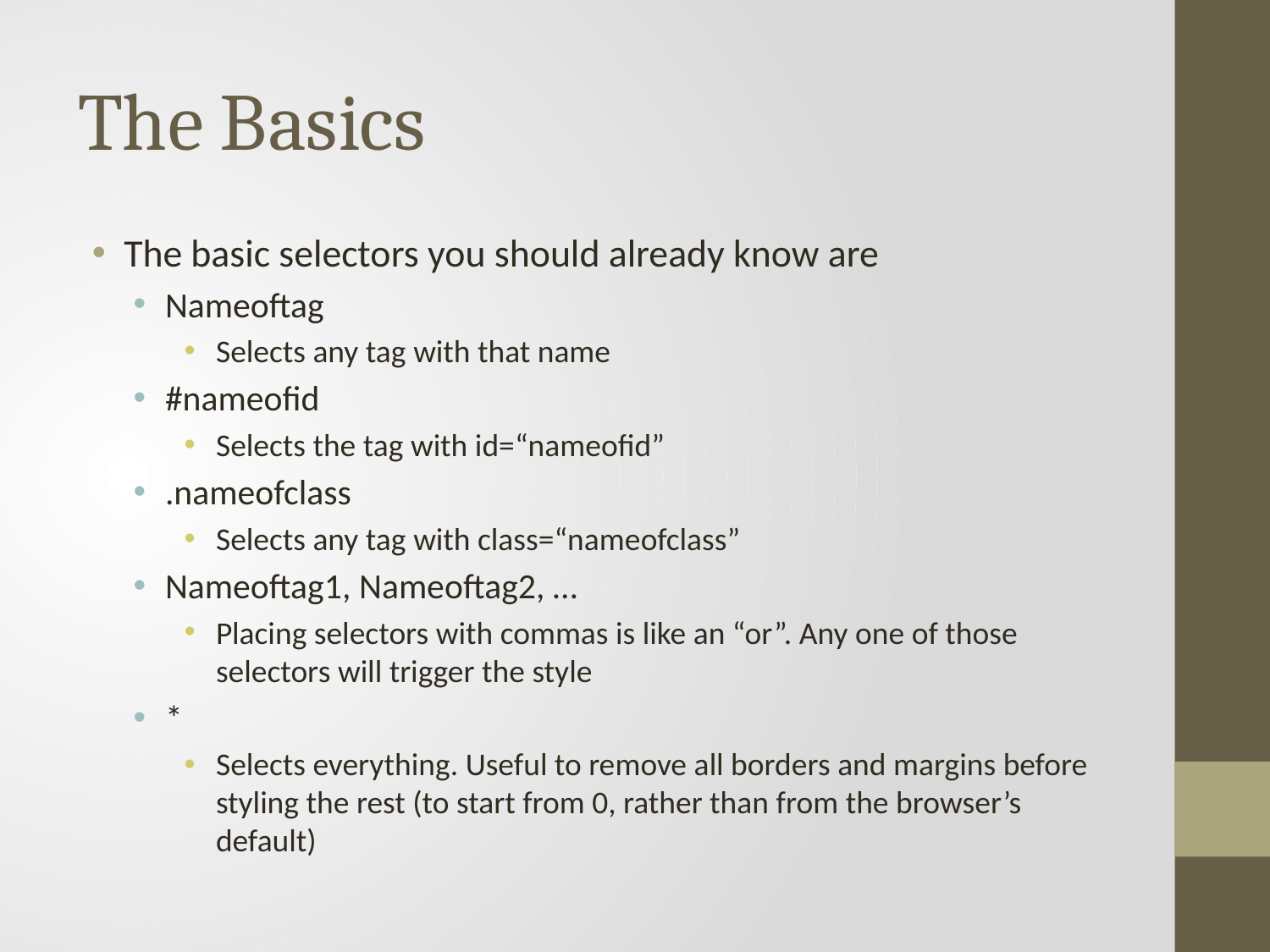

# The Basics
The basic selectors you should already know are
Nameoftag
Selects any tag with that name
#nameofid
Selects the tag with id=“nameofid”
.nameofclass
Selects any tag with class=“nameofclass”
Nameoftag1, Nameoftag2, …
Placing selectors with commas is like an “or”. Any one of those selectors will trigger the style
*
Selects everything. Useful to remove all borders and margins before styling the rest (to start from 0, rather than from the browser’s default)